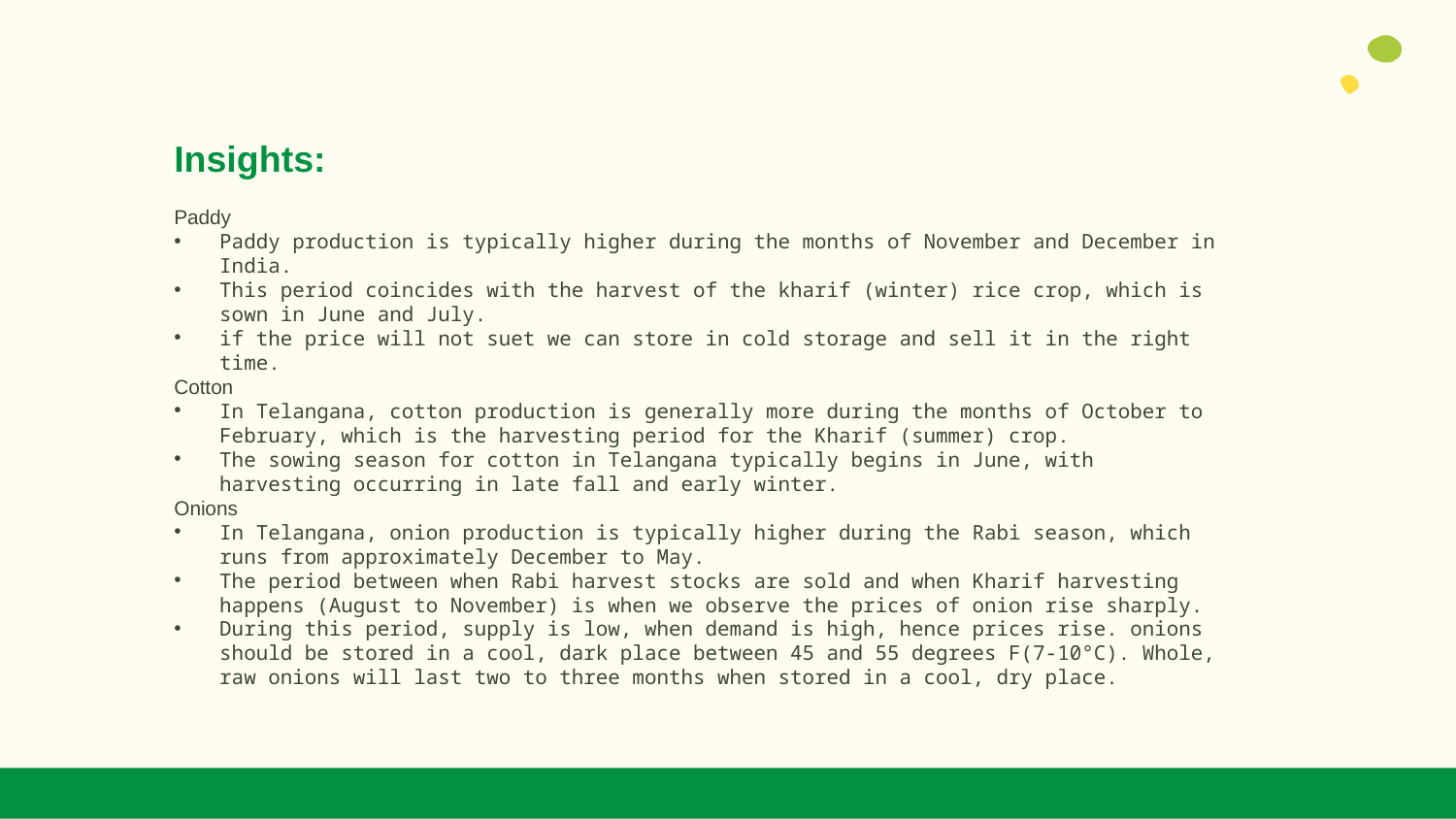

Insights:

Paddy
Paddy production is typically higher during the months of November and December in India.
This period coincides with the harvest of the kharif (winter) rice crop, which is sown in June and July.
if the price will not suet we can store in cold storage and sell it in the right time.
Cotton
In Telangana, cotton production is generally more during the months of October to February, which is the harvesting period for the Kharif (summer) crop.
The sowing season for cotton in Telangana typically begins in June, with harvesting occurring in late fall and early winter.
Onions
In Telangana, onion production is typically higher during the Rabi season, which runs from approximately December to May.
The period between when Rabi harvest stocks are sold and when Kharif harvesting happens (August to November) is when we observe the prices of onion rise sharply.
During this period, supply is low, when demand is high, hence prices rise. onions should be stored in a cool, dark place between 45 and 55 degrees F(7-10°C). Whole, raw onions will last two to three months when stored in a cool, dry place.